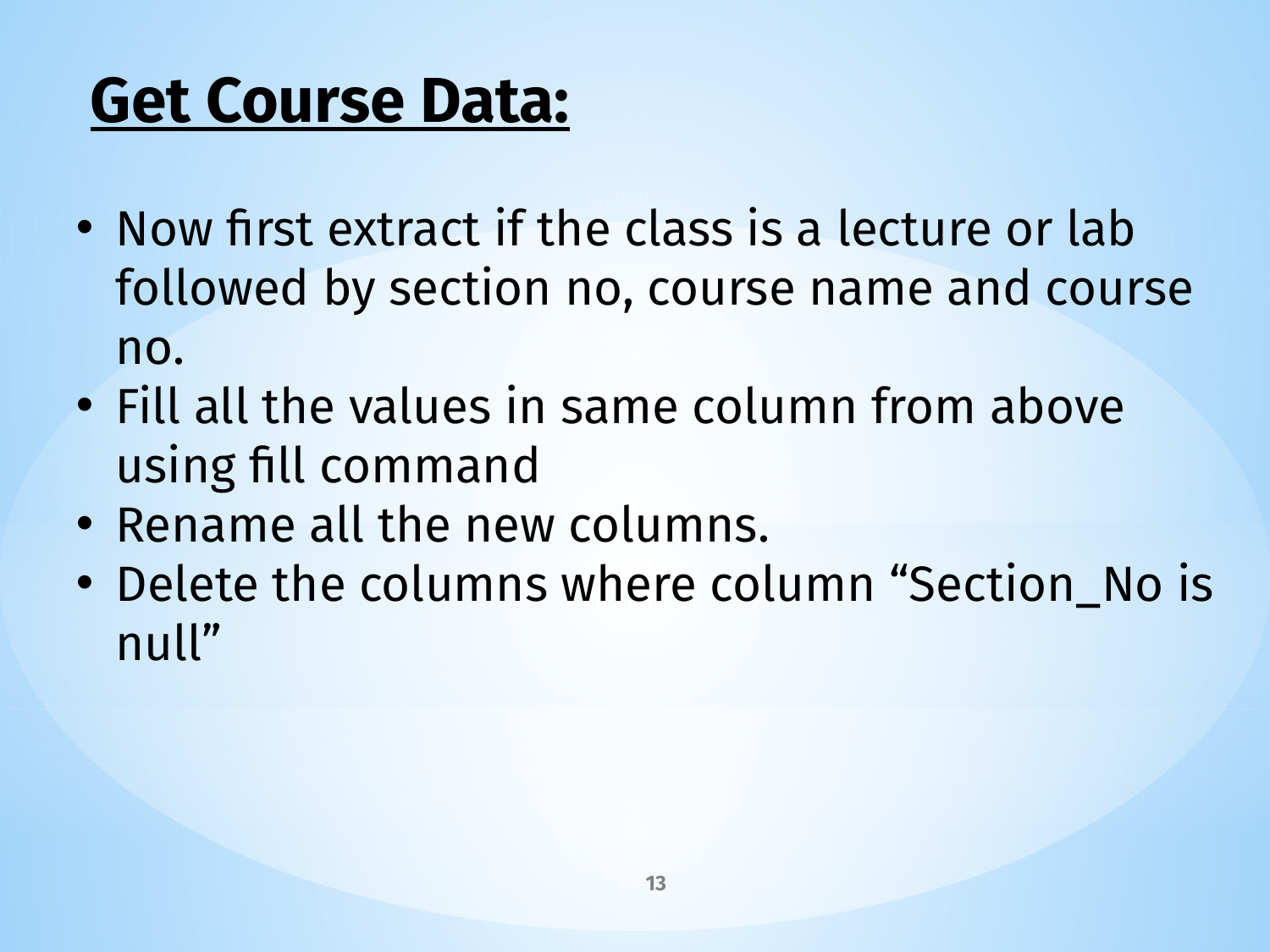

Get Course Data:
Now first extract if the class is a lecture or lab followed by section no, course name and course no.
Fill all the values in same column from above using fill command
Rename all the new columns.
Delete the columns where column “Section_No is null”

13